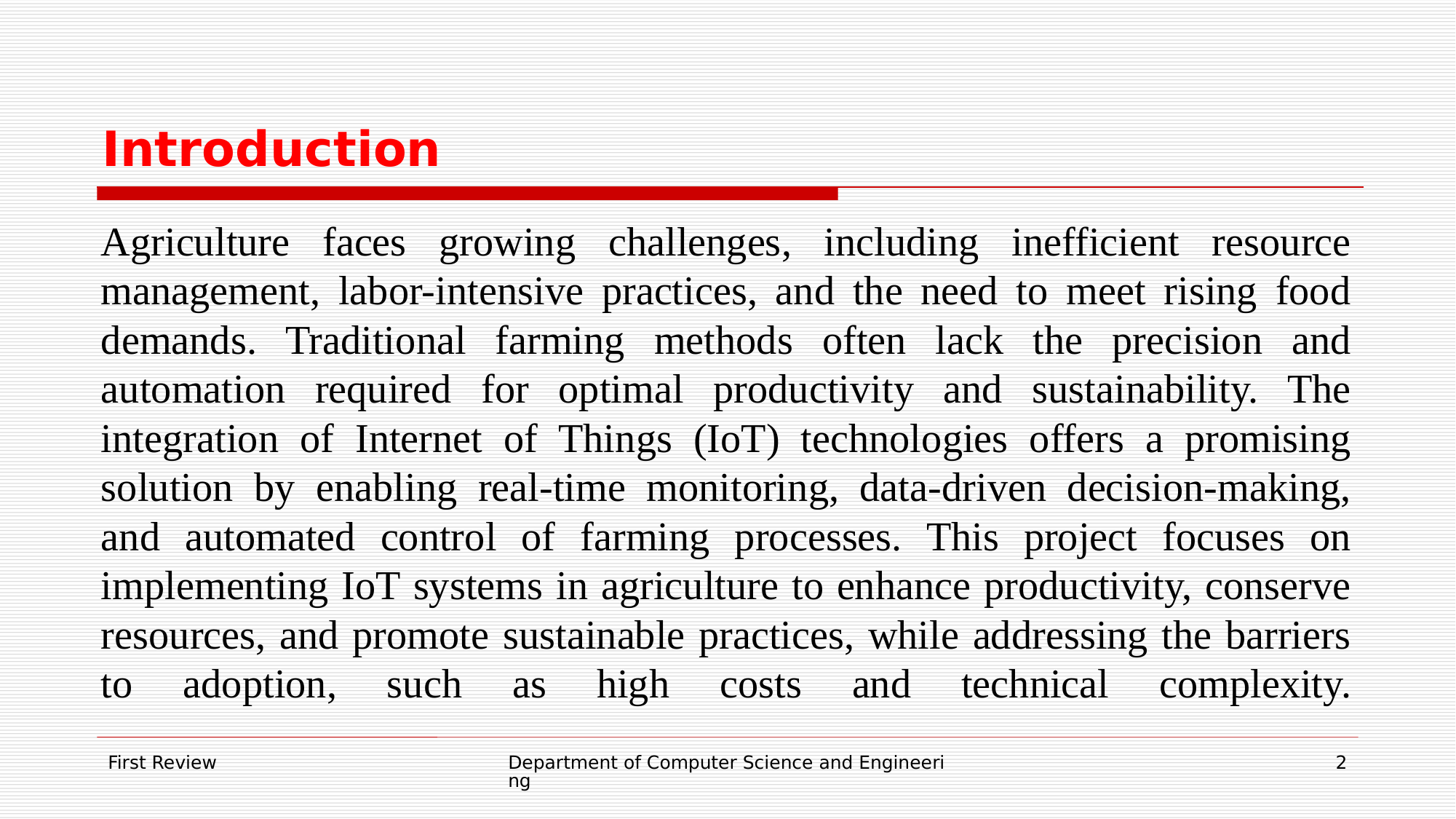

# Introduction
Agriculture faces growing challenges, including inefficient resource management, labor-intensive practices, and the need to meet rising food demands. Traditional farming methods often lack the precision and automation required for optimal productivity and sustainability. The integration of Internet of Things (IoT) technologies offers a promising solution by enabling real-time monitoring, data-driven decision-making, and automated control of farming processes. This project focuses on implementing IoT systems in agriculture to enhance productivity, conserve resources, and promote sustainable practices, while addressing the barriers to adoption, such as high costs and technical complexity.

First Review
Department of Computer Science and Engineering
2